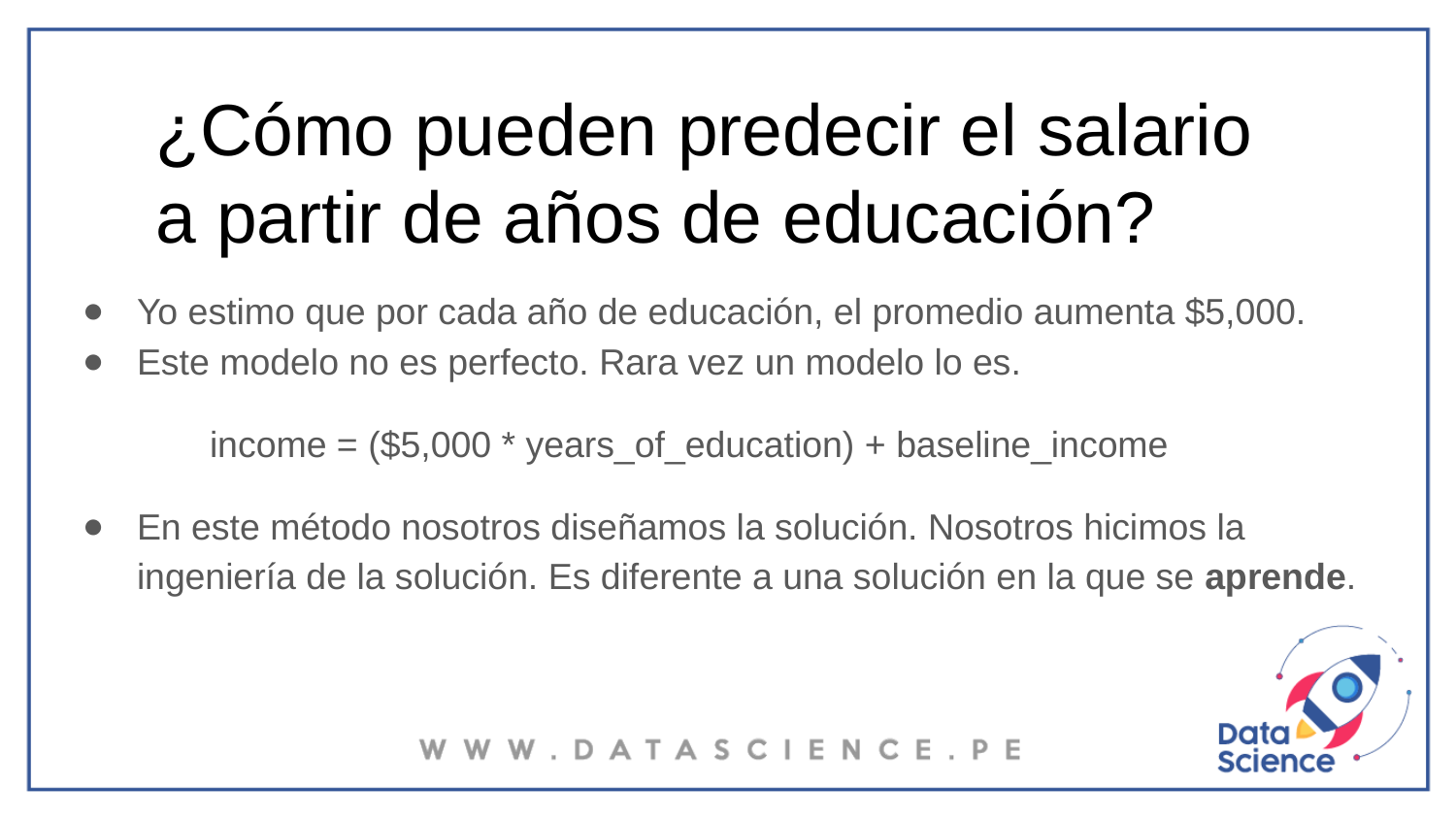

# ¿Cómo pueden predecir el salario a partir de años de educación?
Yo estimo que por cada año de educación, el promedio aumenta $5,000.
Este modelo no es perfecto. Rara vez un modelo lo es.
income = ($5,000 * years_of_education) + baseline_income
En este método nosotros diseñamos la solución. Nosotros hicimos la ingeniería de la solución. Es diferente a una solución en la que se aprende.